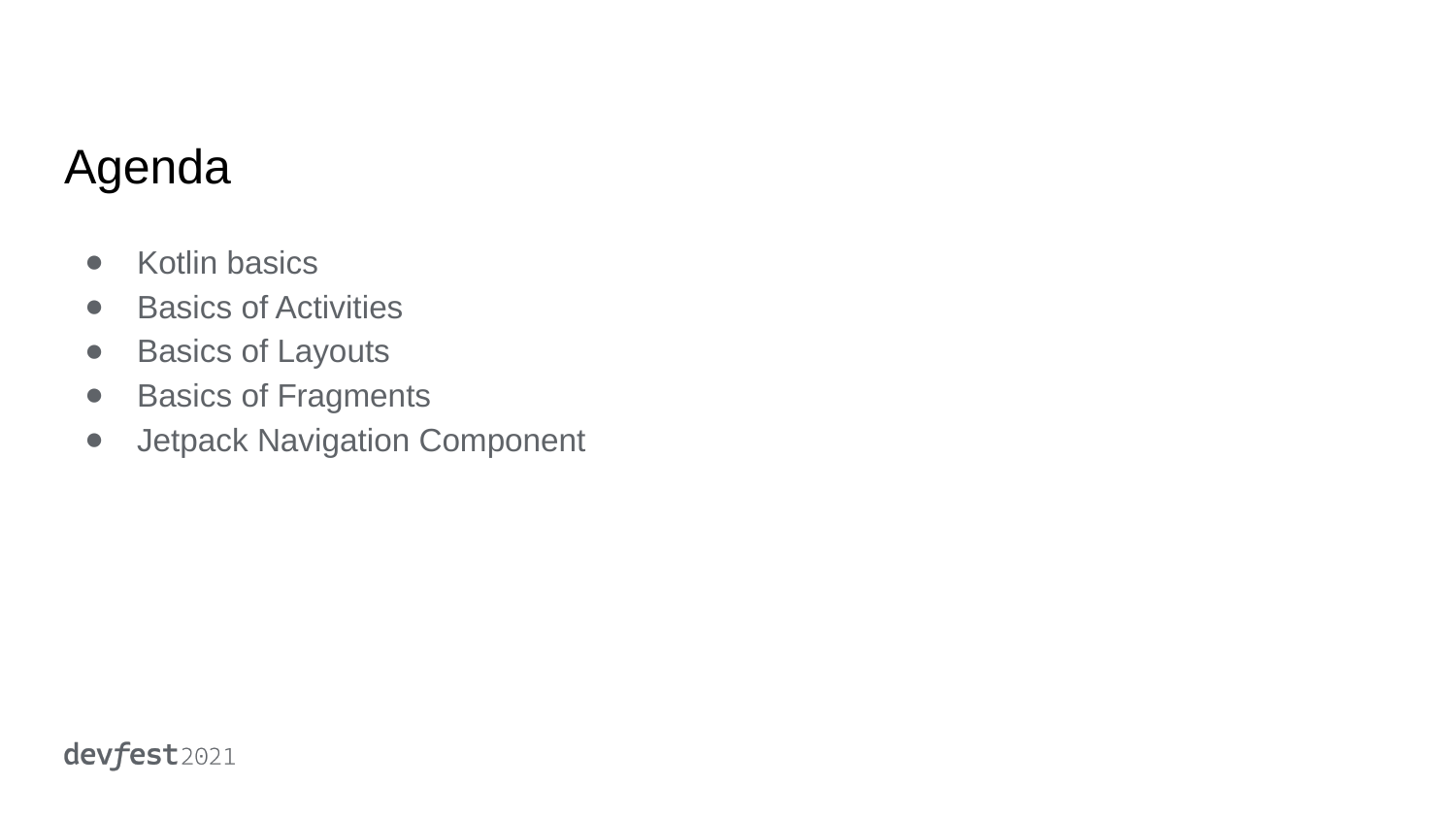

# Agenda
Kotlin basics
Basics of Activities
Basics of Layouts
Basics of Fragments
Jetpack Navigation Component